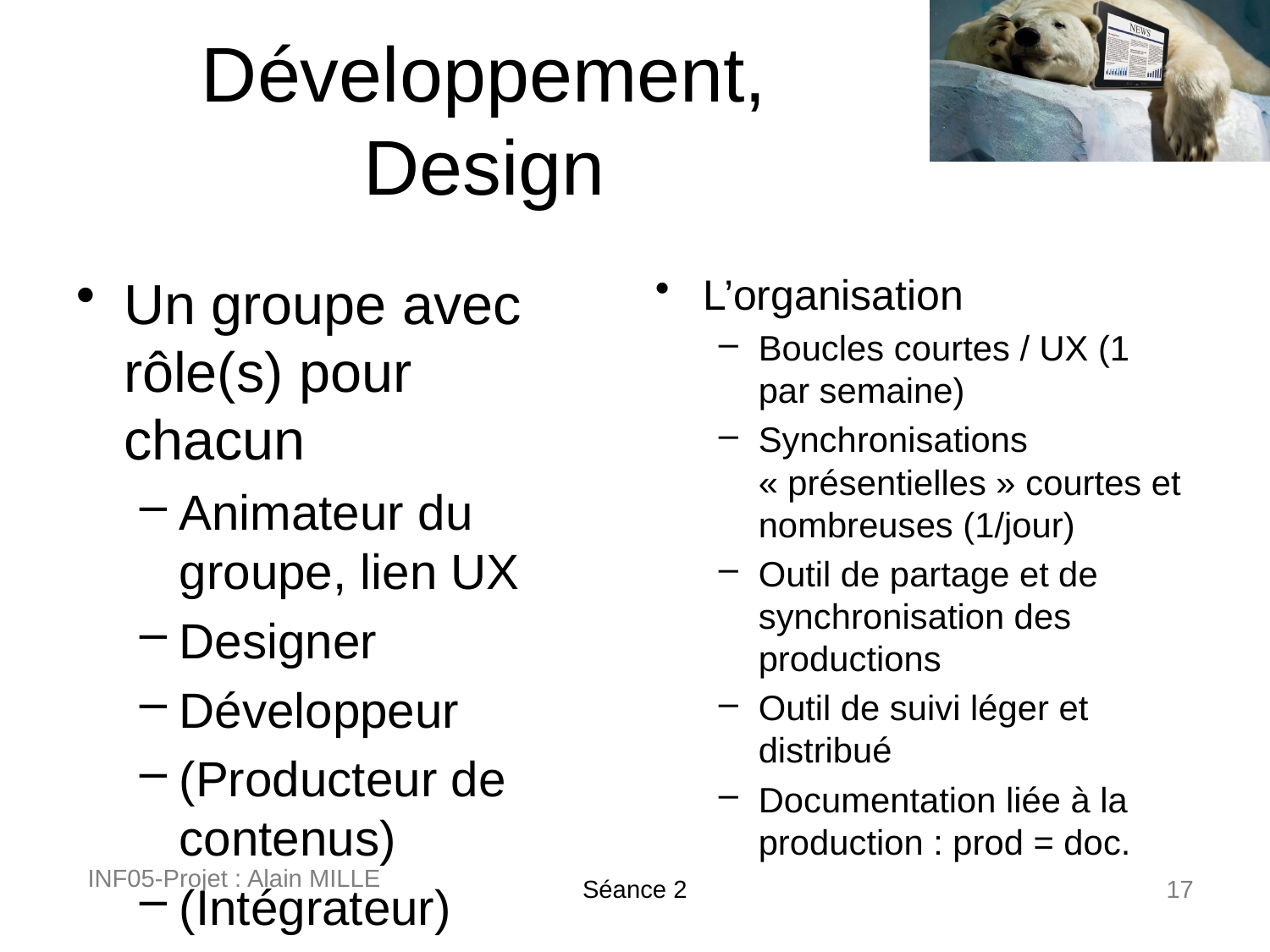

# Développement, Design
Un groupe avec rôle(s) pour chacun
Animateur du groupe, lien UX
Designer
Développeur
(Producteur de contenus)
(Intégrateur)
L’organisation
Boucles courtes / UX (1 par semaine)
Synchronisations « présentielles » courtes et nombreuses (1/jour)
Outil de partage et de synchronisation des productions
Outil de suivi léger et distribué
Documentation liée à la production : prod = doc.

INF05-Projet : Alain MILLE
Séance 2
17